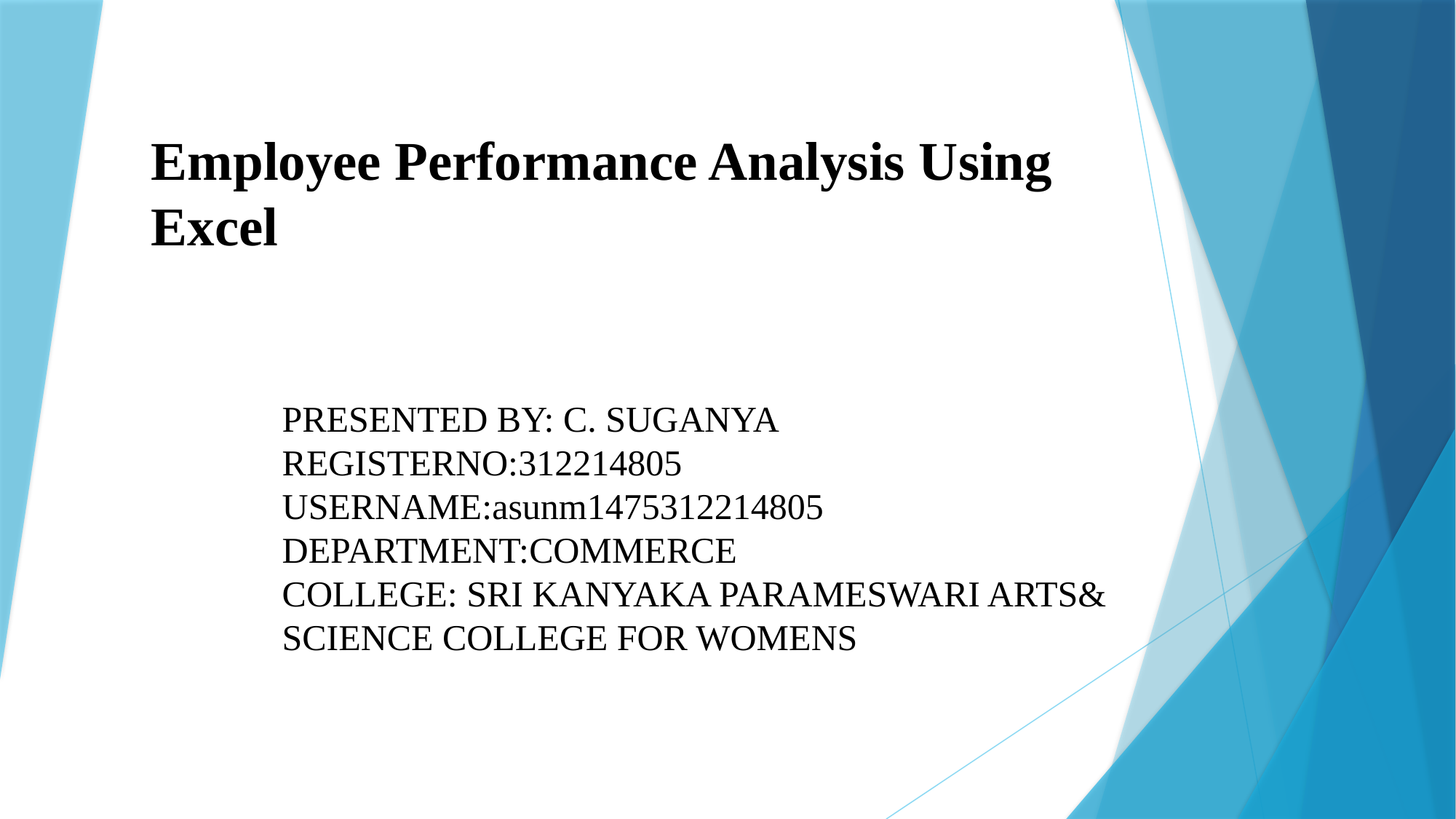

# Employee Performance Analysis Using Excel
PRESENTED BY: C. SUGANYA
REGISTERNO:312214805
USERNAME:asunm1475312214805
DEPARTMENT:COMMERCE
COLLEGE: SRI KANYAKA PARAMESWARI ARTS& SCIENCE COLLEGE FOR WOMENS